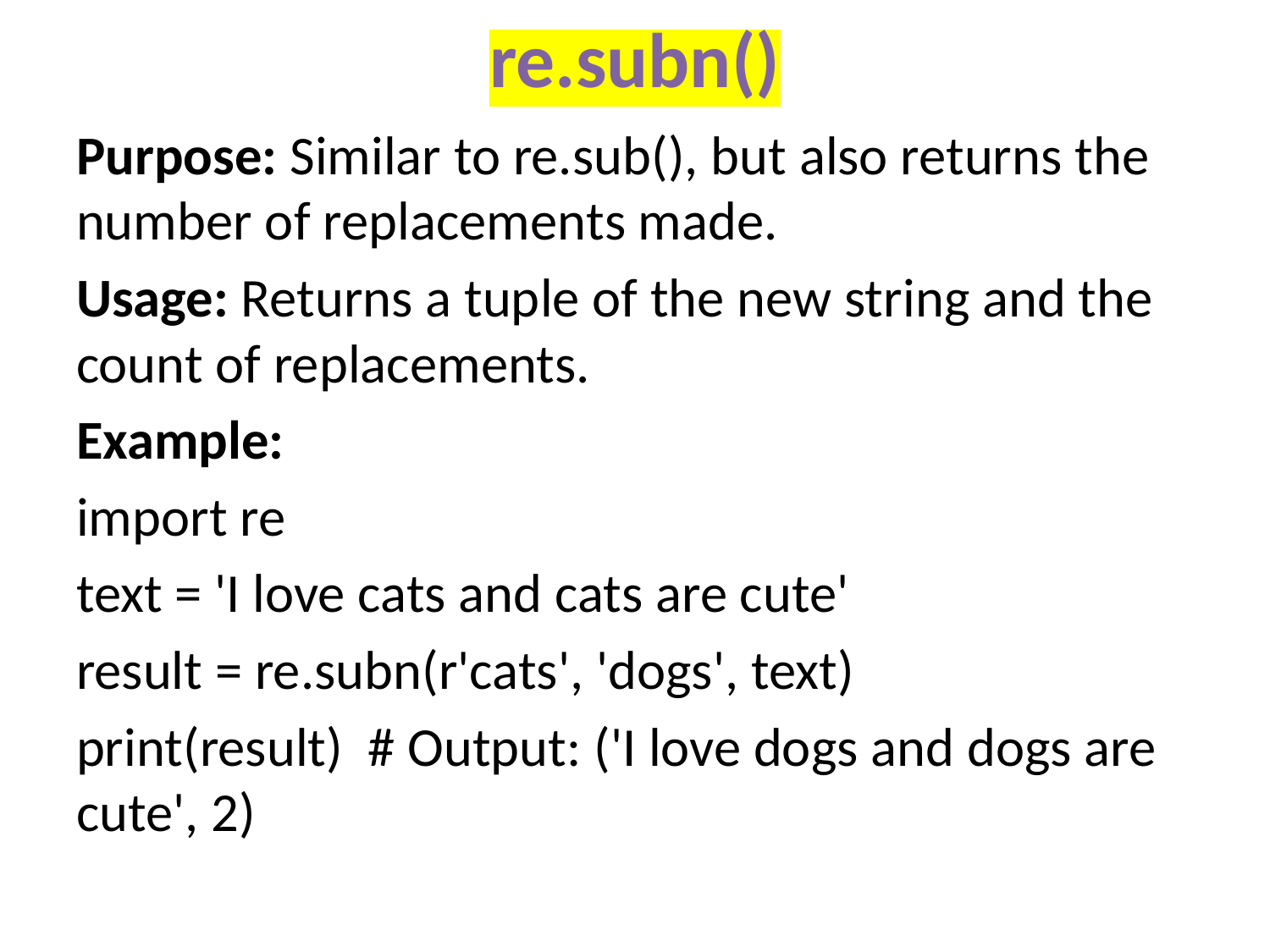

# re.subn()
Purpose: Similar to re.sub(), but also returns the number of replacements made.
Usage: Returns a tuple of the new string and the count of replacements.
Example:
import re
text = 'I love cats and cats are cute'
result = re.subn(r'cats', 'dogs', text)
print(result)  # Output: ('I love dogs and dogs are cute', 2)